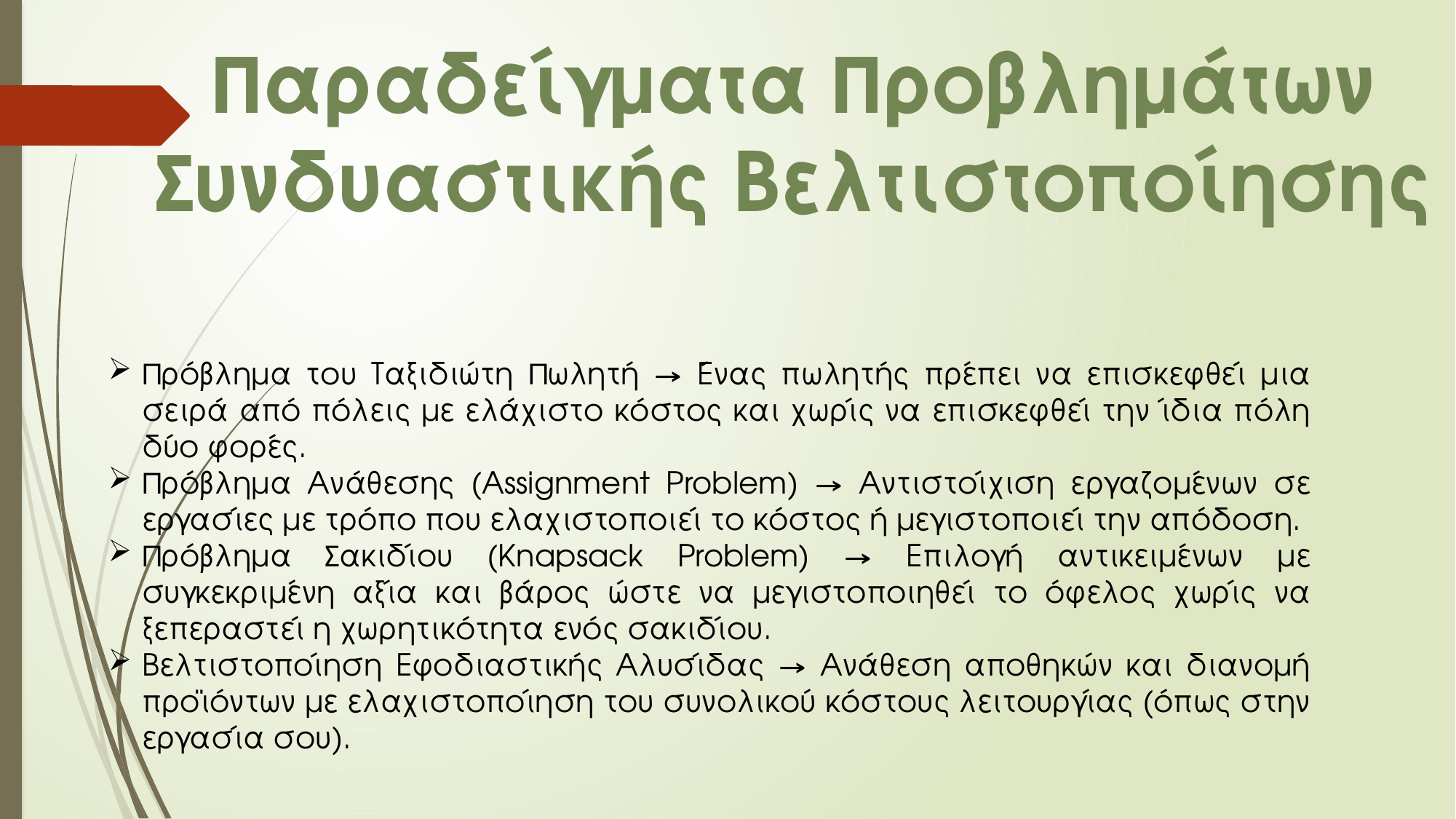

Παραδείγματα Προβλημάτων Συνδυαστικής Βελτιστοποίησης
Πρόβλημα του Ταξιδιώτη Πωλητή → Ένας πωλητής πρέπει να επισκεφθεί μια σειρά από πόλεις με ελάχιστο κόστος και χωρίς να επισκεφθεί την ίδια πόλη δύο φορές.
Πρόβλημα Ανάθεσης (Assignment Problem) → Αντιστοίχιση εργαζομένων σε εργασίες με τρόπο που ελαχιστοποιεί το κόστος ή μεγιστοποιεί την απόδοση.
Πρόβλημα Σακιδίου (Knapsack Problem) → Επιλογή αντικειμένων με συγκεκριμένη αξία και βάρος ώστε να μεγιστοποιηθεί το όφελος χωρίς να ξεπεραστεί η χωρητικότητα ενός σακιδίου.
Βελτιστοποίηση Εφοδιαστικής Αλυσίδας → Ανάθεση αποθηκών και διανομή προϊόντων με ελαχιστοποίηση του συνολικού κόστους λειτουργίας (όπως στην εργασία σου).